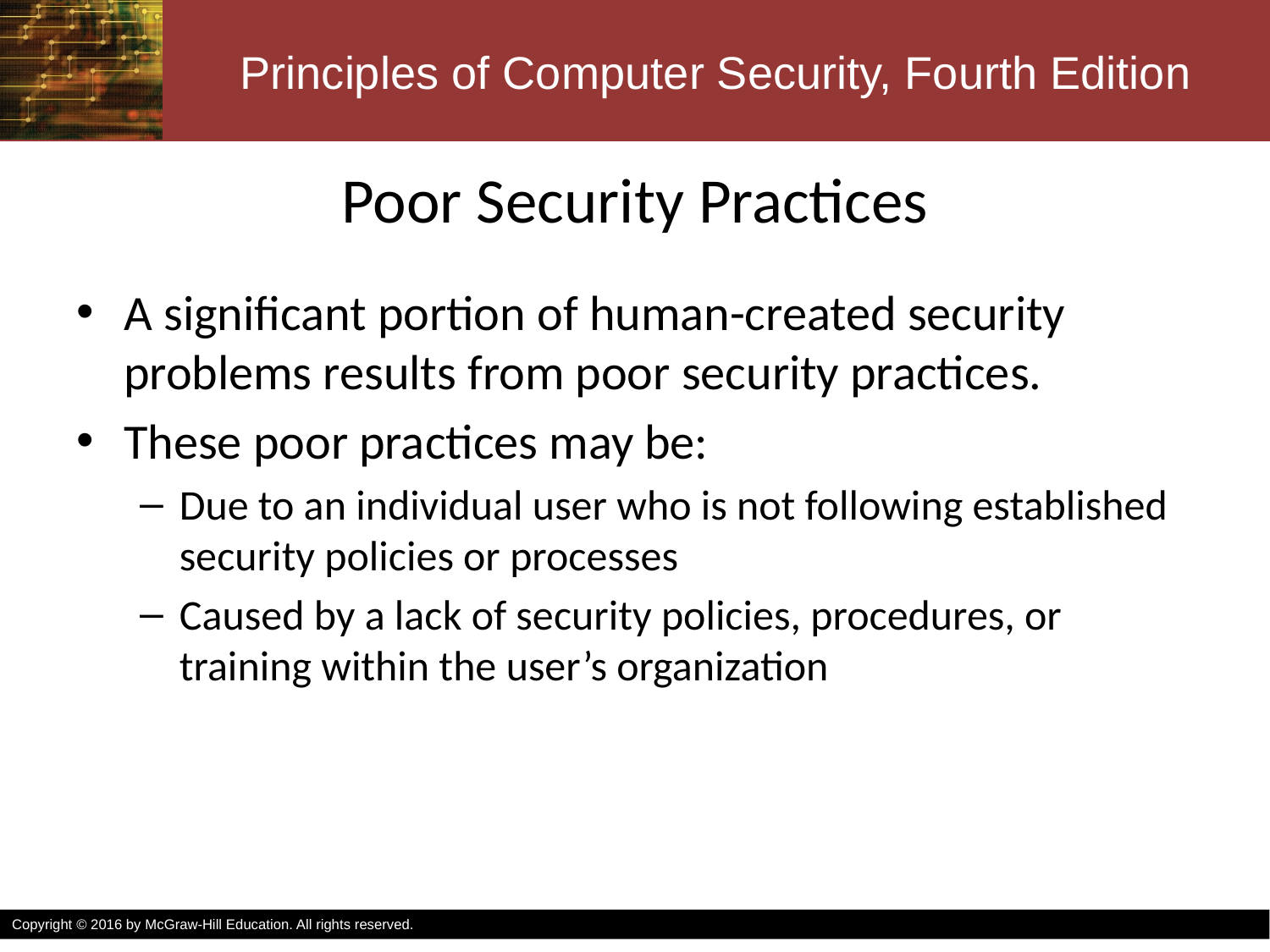

# Poor Security Practices
A significant portion of human-created security problems results from poor security practices.
These poor practices may be:
Due to an individual user who is not following established security policies or processes
Caused by a lack of security policies, procedures, or training within the user’s organization